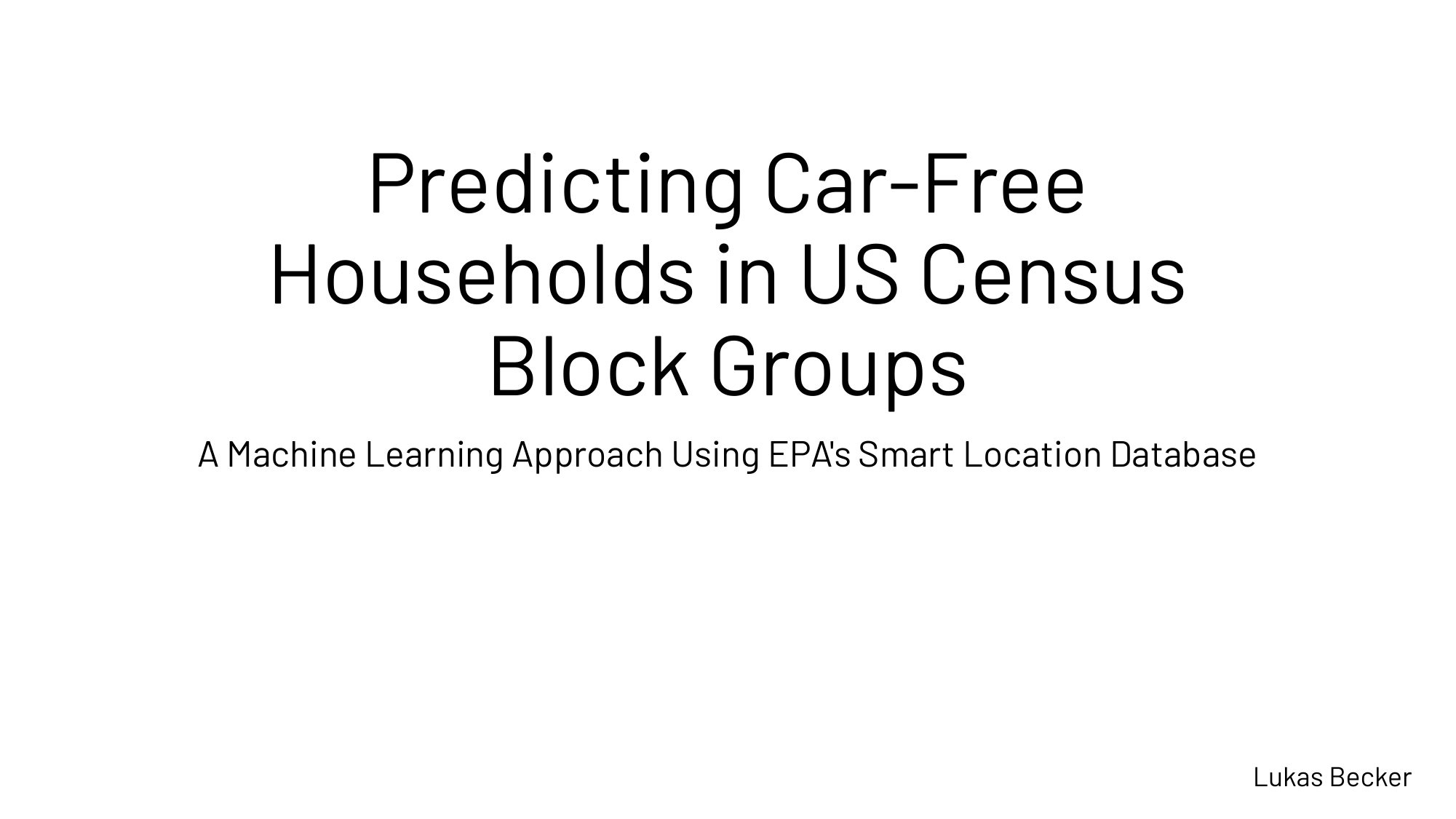

# Predicting Car-Free Households in US Census Block Groups
A Machine Learning Approach Using EPA's Smart Location Database
Lukas Becker